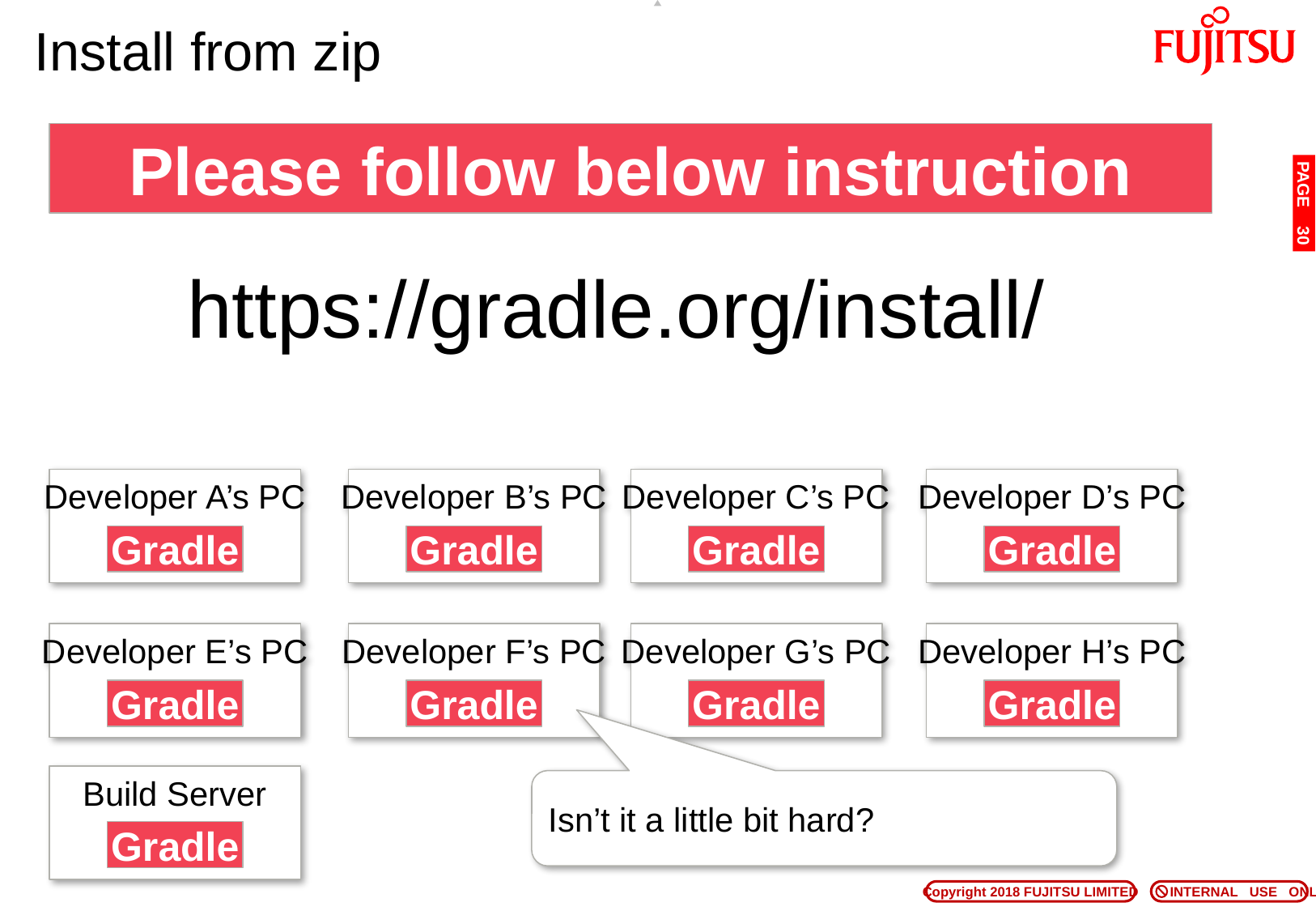

# Install from zip
Please follow below instruction
PAGE    30
https://gradle.org/install/
Developer A’s PC
Developer B’s PC
Developer C’s PC
Developer D’s PC
Gradle
Gradle
Gradle
Gradle
Developer E’s PC
Developer F’s PC
Developer G’s PC
Developer H’s PC
Gradle
Gradle
Gradle
Gradle
Build Server
Isn’t it a little bit hard?
Gradle